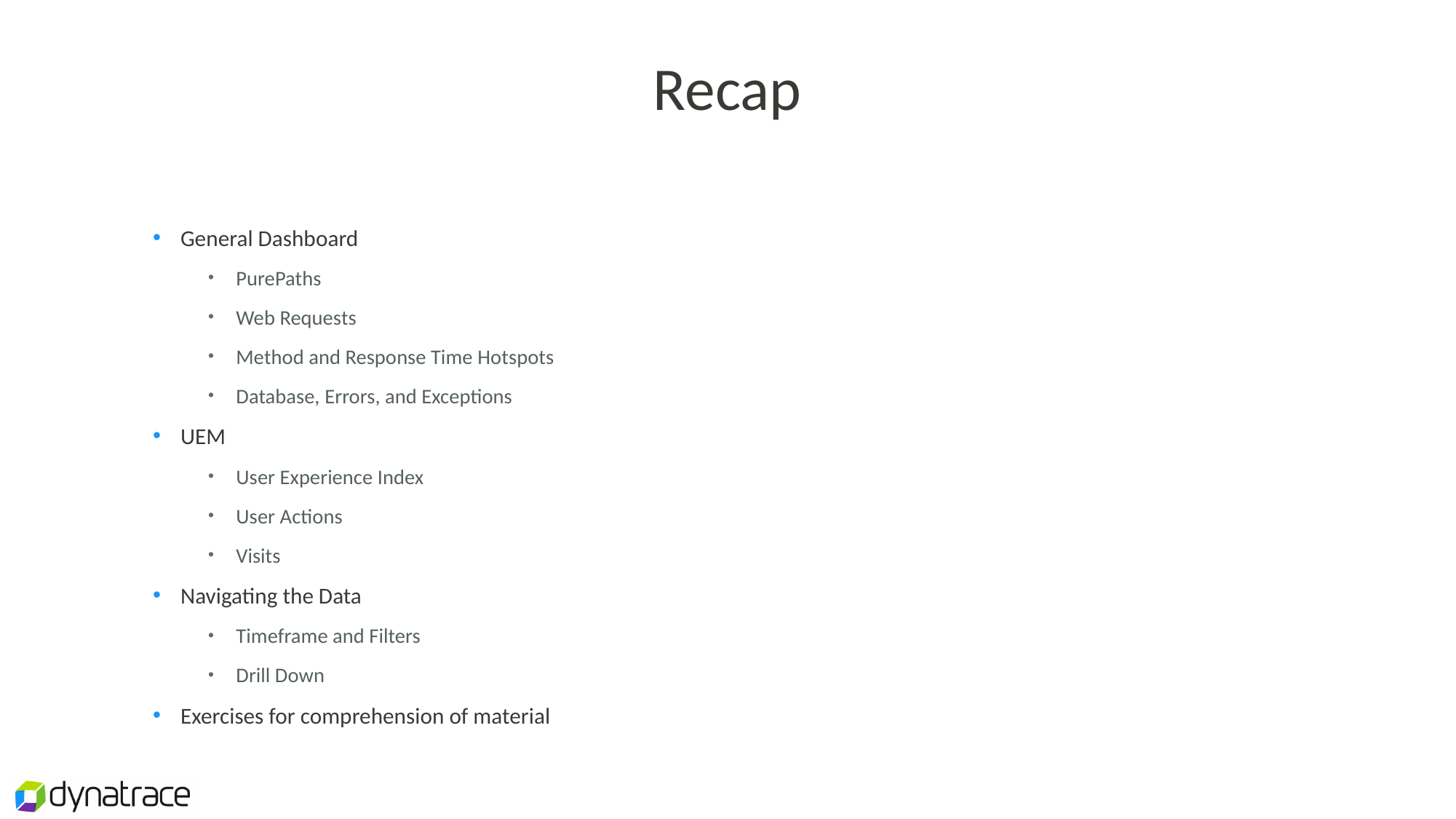

# Recap
General Dashboard
PurePaths
Web Requests
Method and Response Time Hotspots
Database, Errors, and Exceptions
UEM
User Experience Index
User Actions
Visits
Navigating the Data
Timeframe and Filters
Drill Down
Exercises for comprehension of material